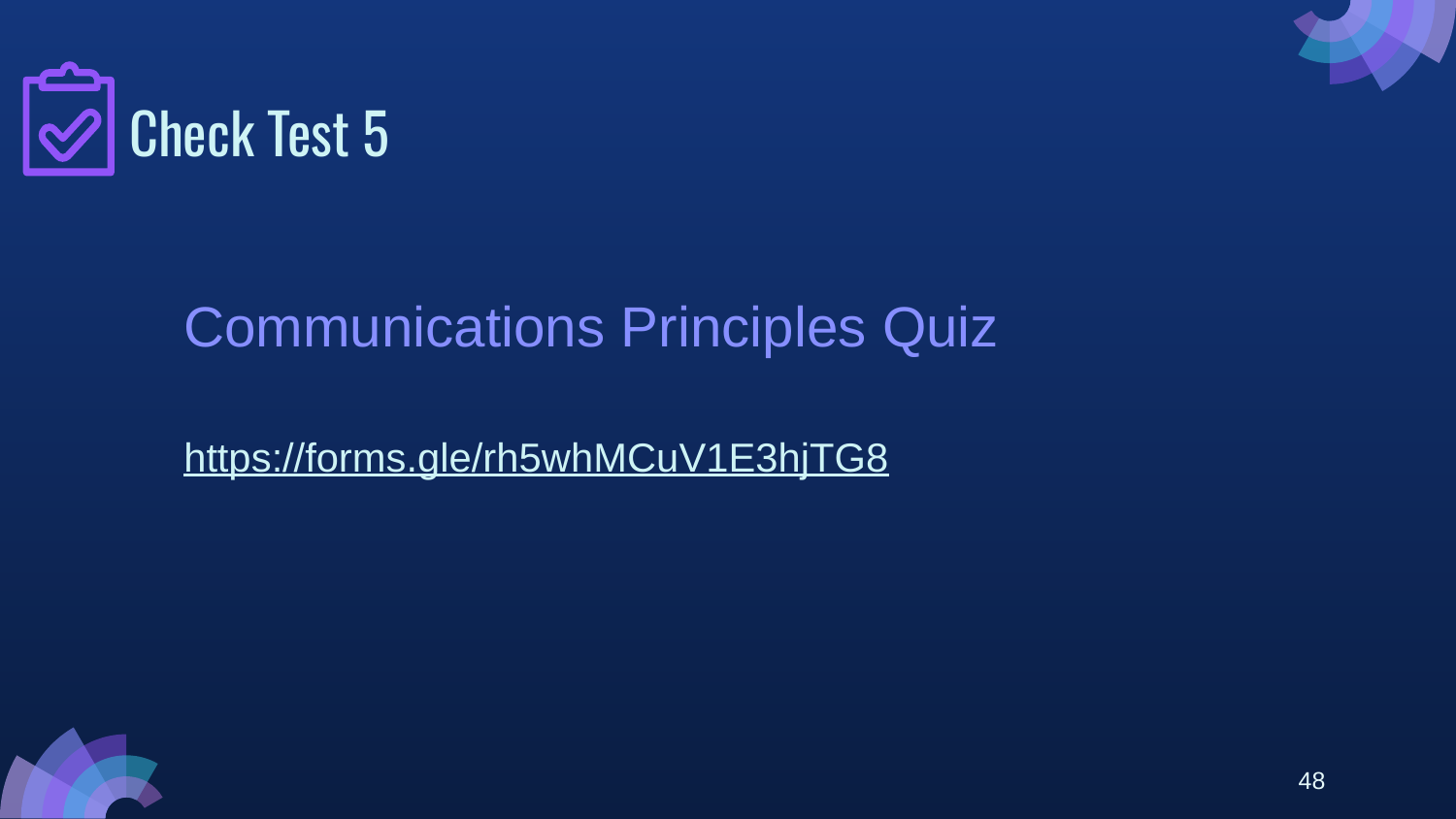

# Check Test 5
Communications Principles Quiz

https://forms.gle/rh5whMCuV1E3hjTG8

48